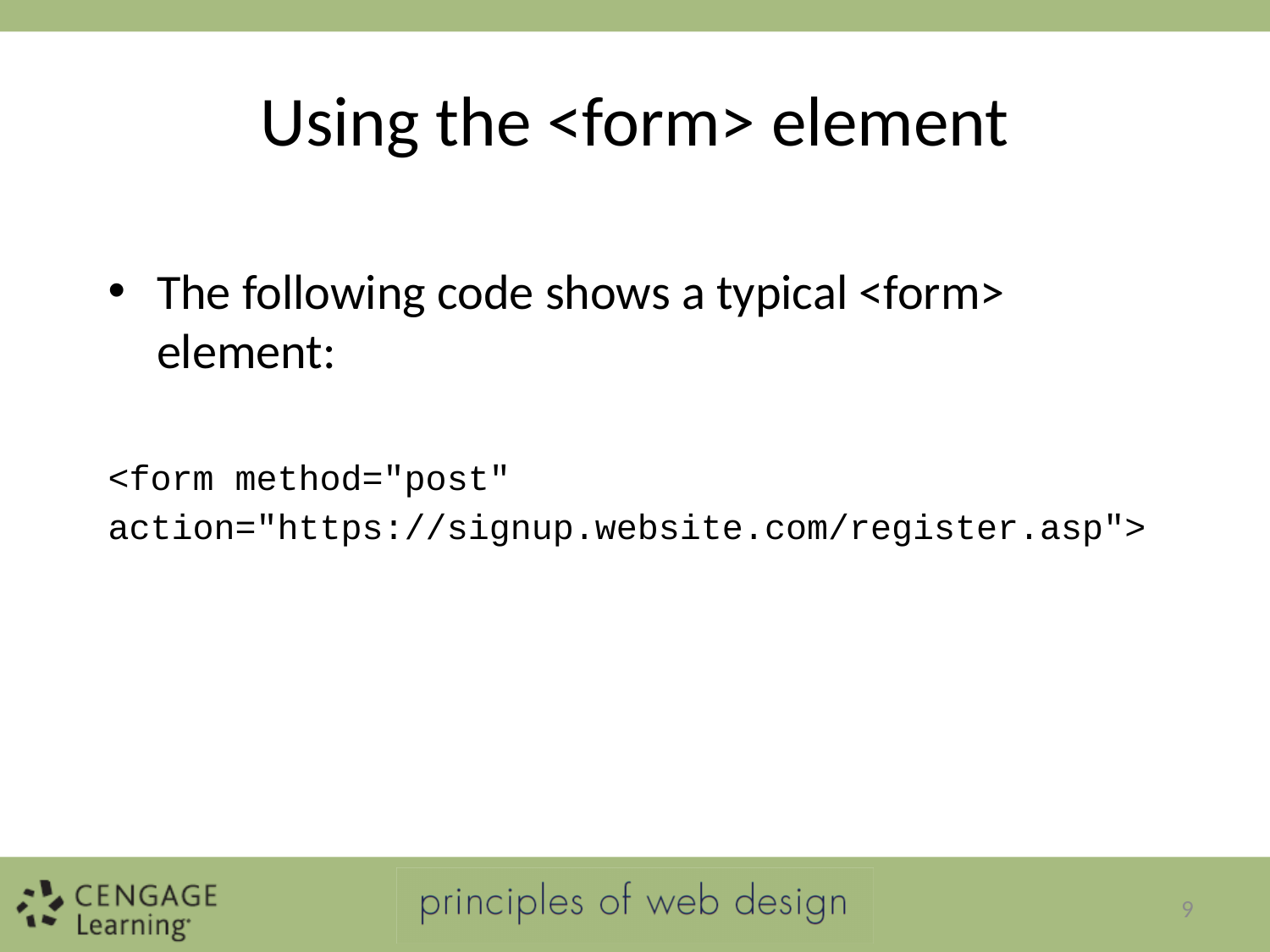

# Using the <form> element
The following code shows a typical <form> element:

<form method="post"
action="https://signup.website.com/register.asp">
9